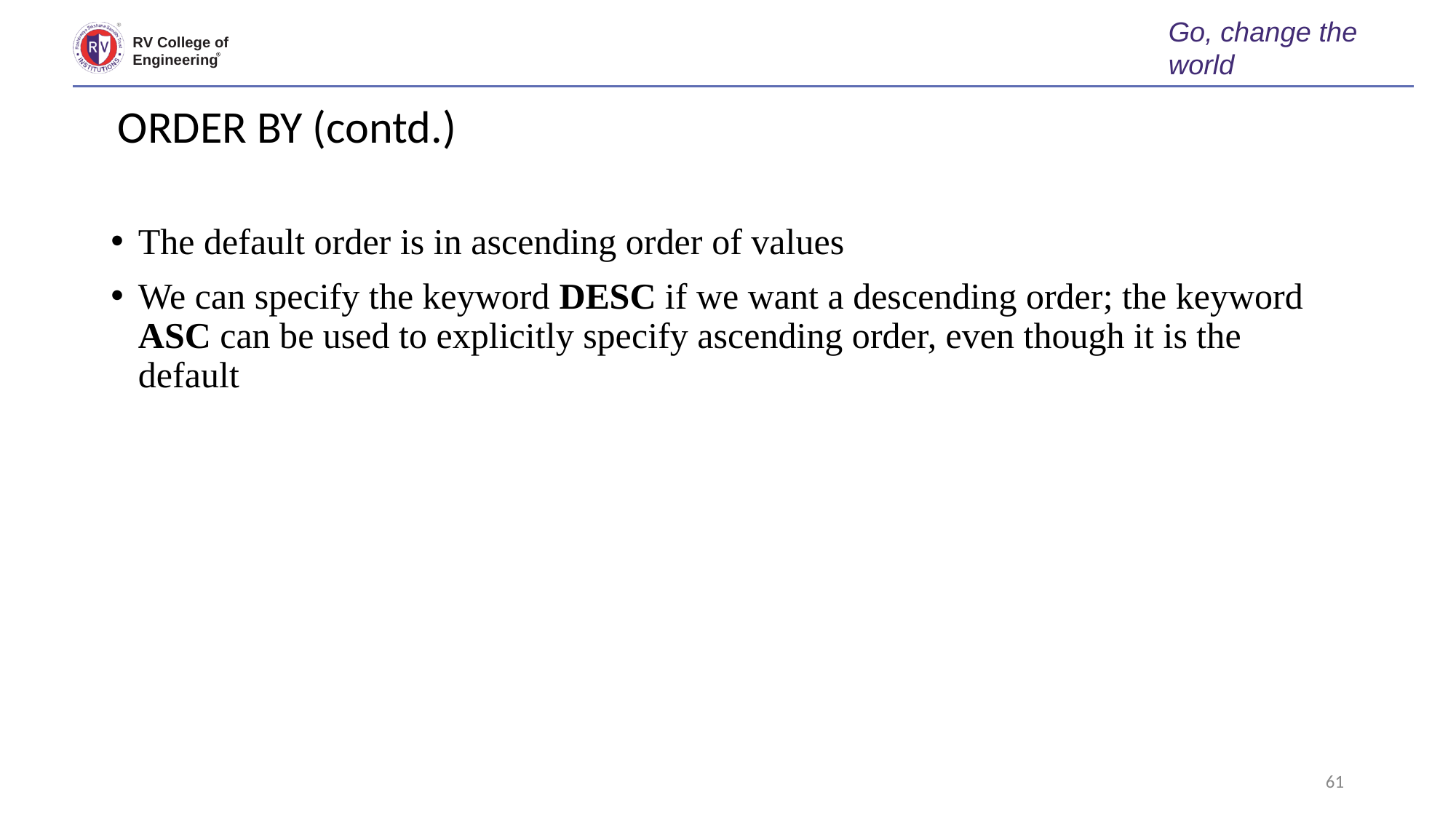

Go, change the world

RV College of
Engineering

# ORDER BY (contd.)

The default order is in ascending order of values
We can specify the keyword DESC if we want a descending order; the keyword ASC can be used to explicitly specify ascending order, even though it is the default
TMENT. Employee participation is partial. Department participation is not clear from requirements

 are the relationship types observed

61